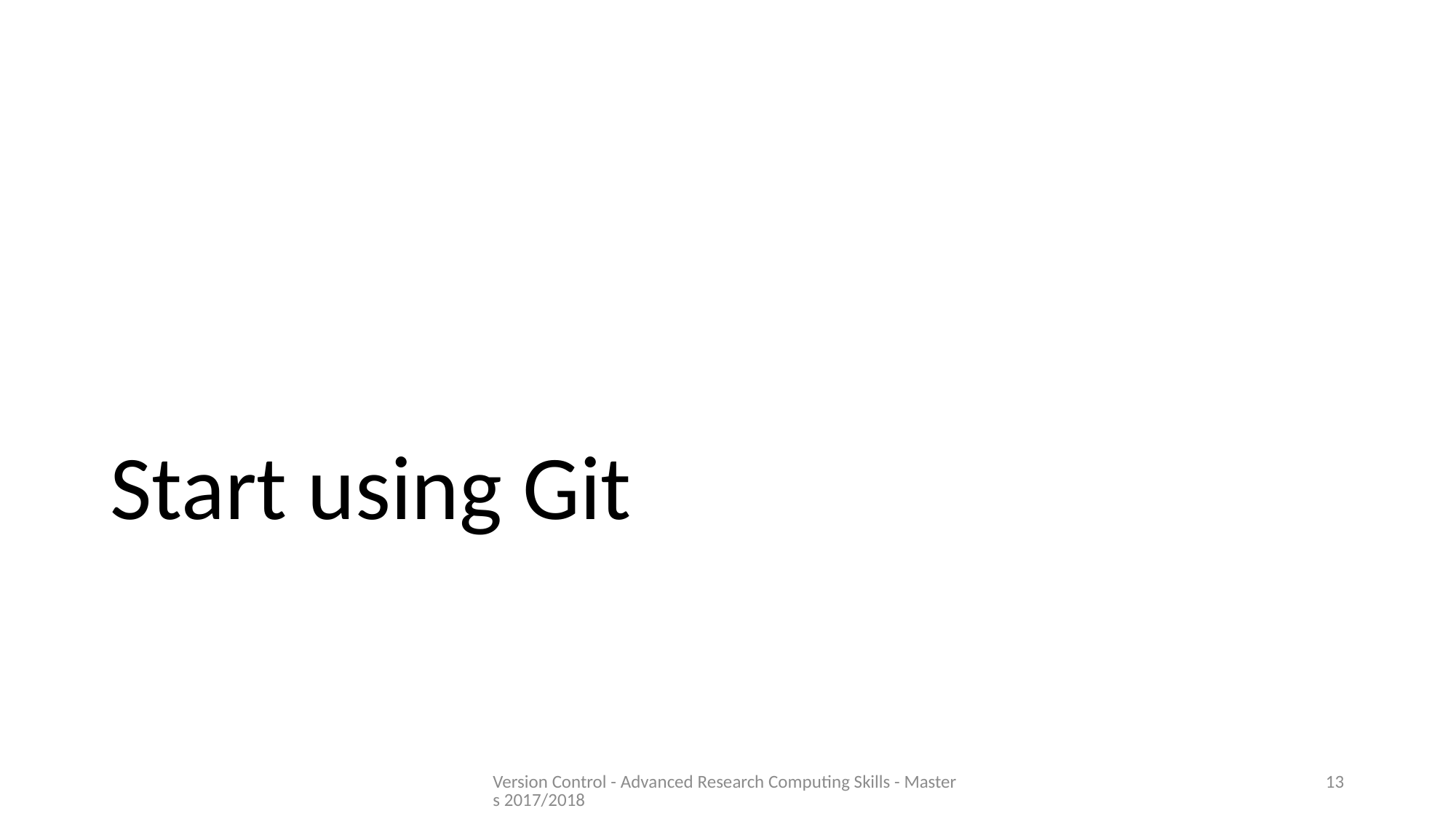

# Start using Git

Version Control - Advanced Research Computing Skills - Masters 2017/2018
13